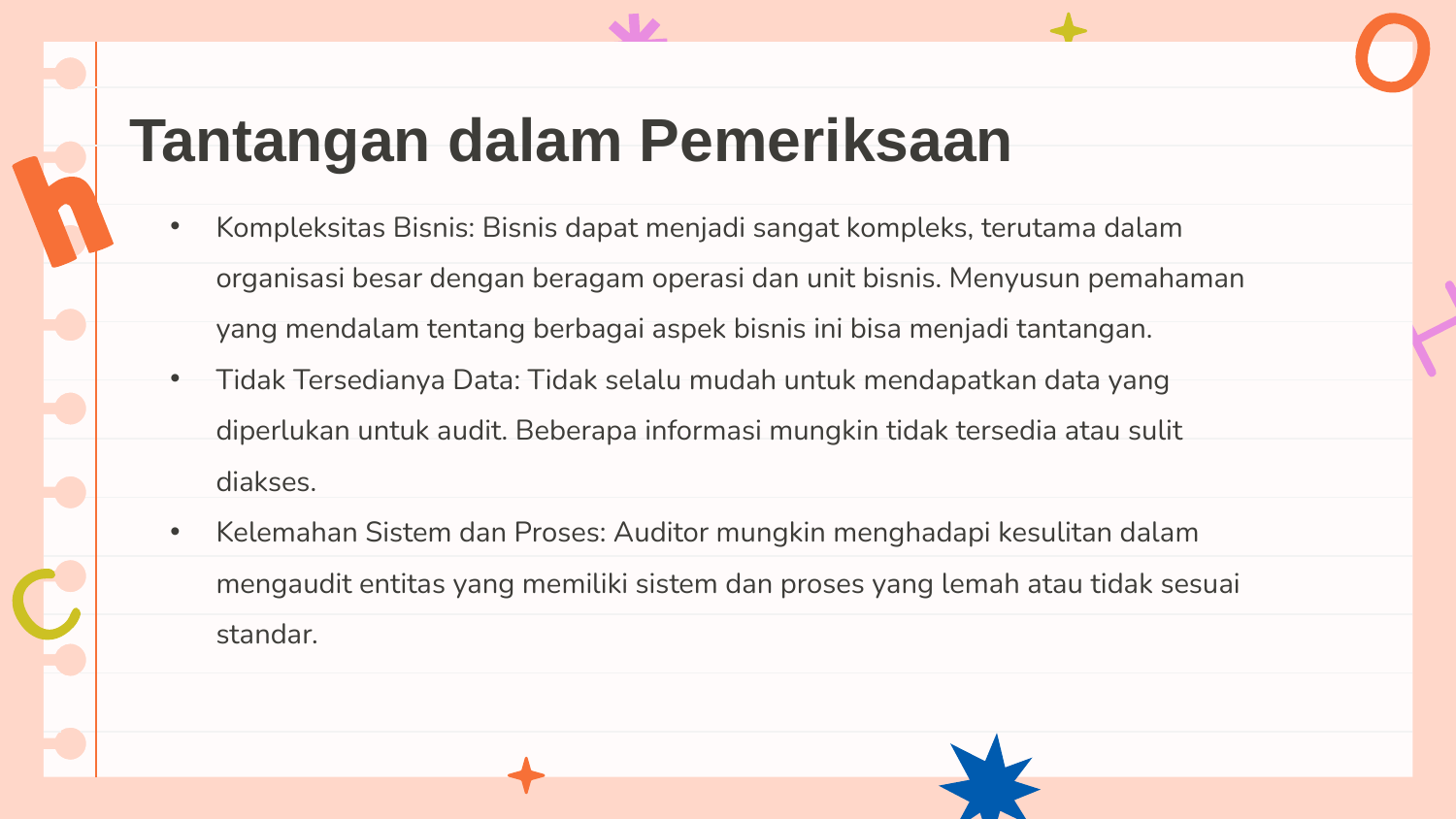

# Tantangan dalam Pemeriksaan
Kompleksitas Bisnis: Bisnis dapat menjadi sangat kompleks, terutama dalam organisasi besar dengan beragam operasi dan unit bisnis. Menyusun pemahaman yang mendalam tentang berbagai aspek bisnis ini bisa menjadi tantangan.
Tidak Tersedianya Data: Tidak selalu mudah untuk mendapatkan data yang diperlukan untuk audit. Beberapa informasi mungkin tidak tersedia atau sulit diakses.
Kelemahan Sistem dan Proses: Auditor mungkin menghadapi kesulitan dalam mengaudit entitas yang memiliki sistem dan proses yang lemah atau tidak sesuai standar.